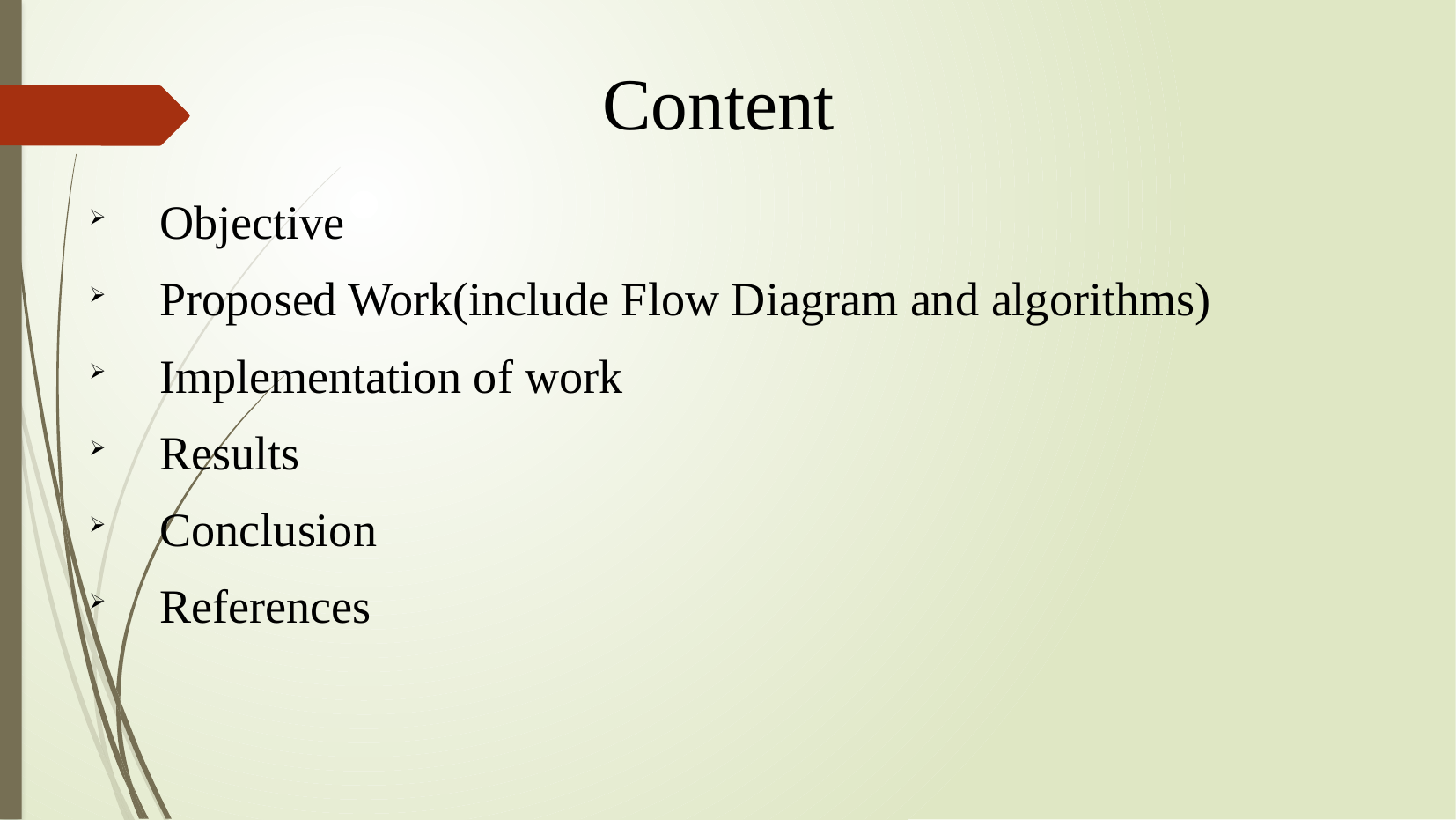

Content
Objective
Proposed Work(include Flow Diagram and algorithms)
Implementation of work
Results
Conclusion
References